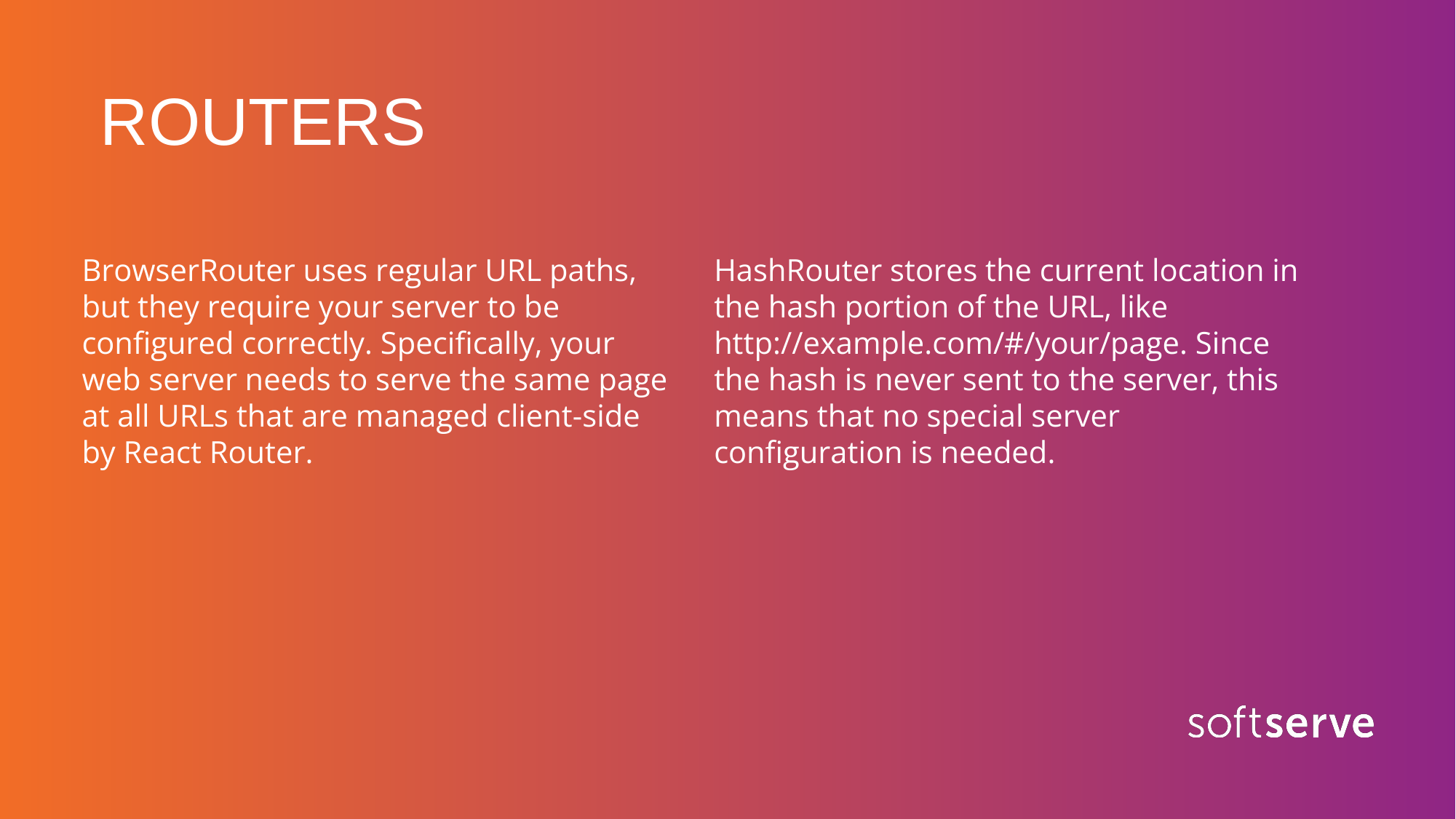

# ROUTERS
BrowserRouter uses regular URL paths, but they require your server to be configured correctly. Specifically, your web server needs to serve the same page at all URLs that are managed client-side by React Router.
HashRouter stores the current location in the hash portion of the URL, like http://example.com/#/your/page. Since the hash is never sent to the server, this means that no special server configuration is needed.